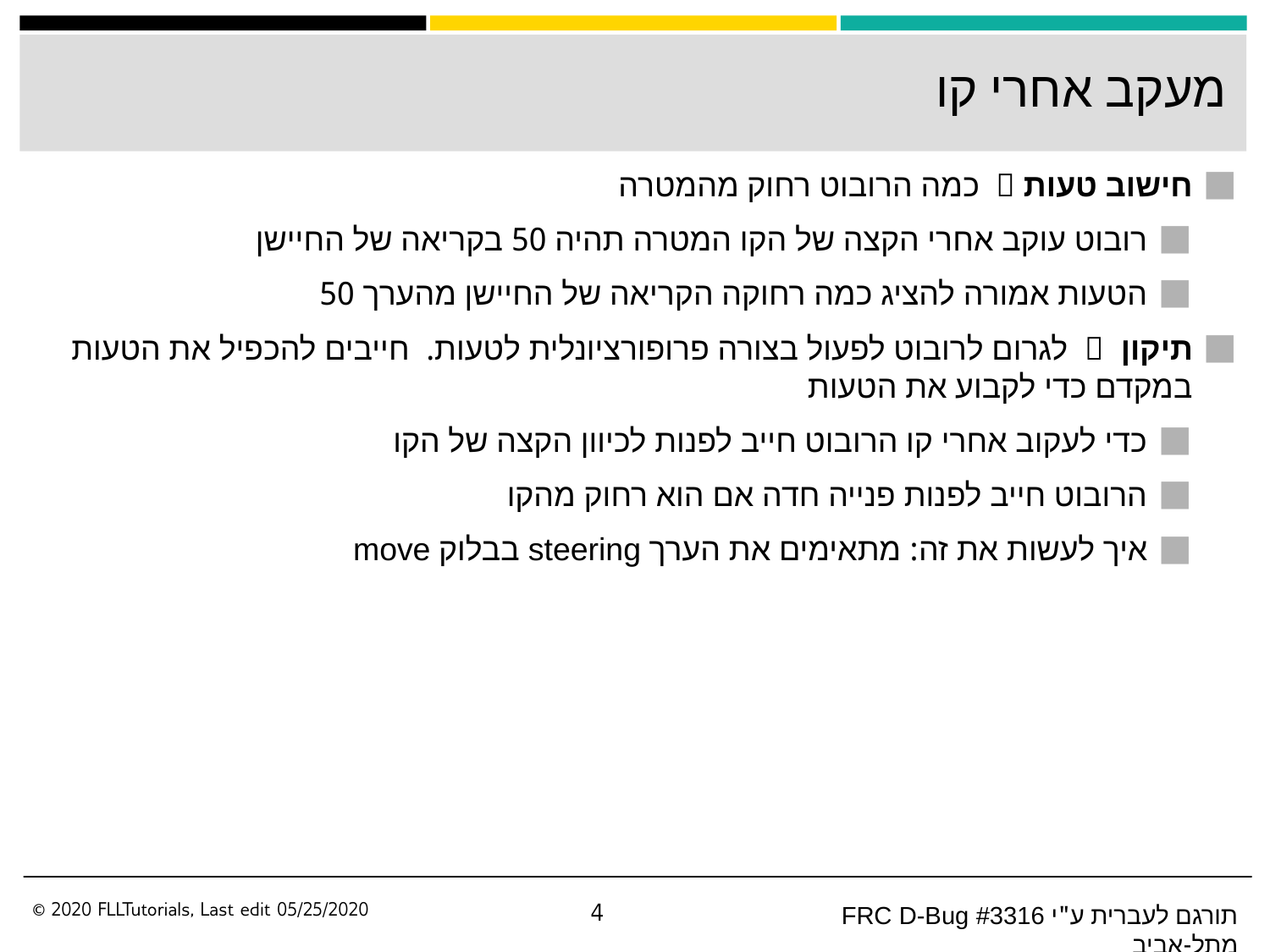

# מעקב אחרי קו
חישוב טעות 🡨  כמה הרובוט רחוק מהמטרה
רובוט עוקב אחרי הקצה של הקו🡪 המטרה תהיה 50 בקריאה של החיישן
הטעות אמורה להציג כמה רחוקה הקריאה של החיישן מהערך 50
תיקון  🡨  לגרום לרובוט לפעול בצורה פרופורציונלית לטעות.  חייבים להכפיל את הטעות במקדם כדי לקבוע את הטעות
כדי לעקוב אחרי קו הרובוט חייב לפנות לכיוון הקצה של הקו
הרובוט חייב לפנות פנייה חדה אם הוא רחוק מהקו
איך לעשות את זה: מתאימים את הערך steering בבלוק move

© 2020 FLLTutorials, Last edit 05/25/2020
4